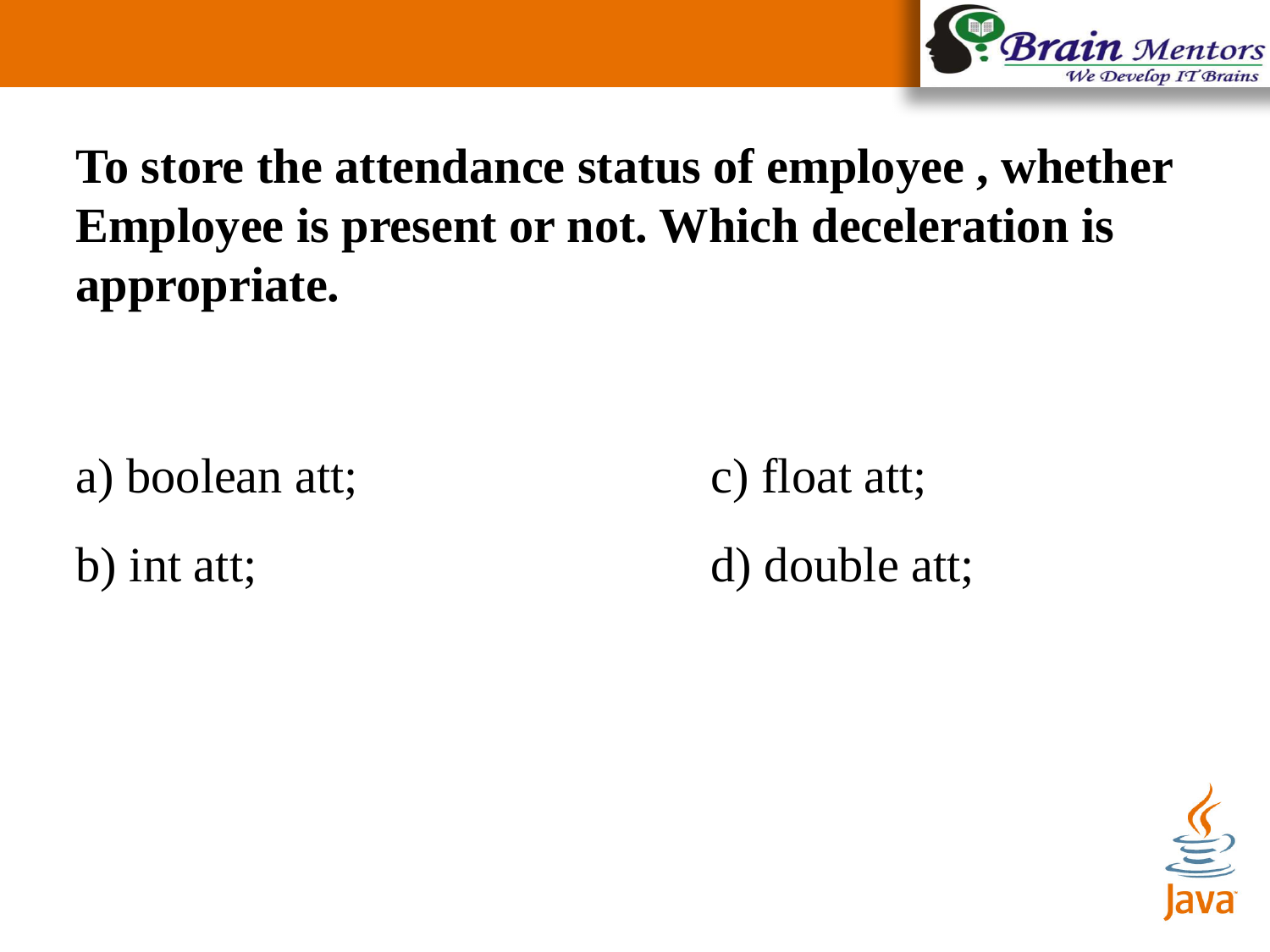

To store the attendance status of employee , whether Employee is present or not. Which deceleration is appropriate.
a) boolean att;			c) float att;
b) int att;				d) double att;